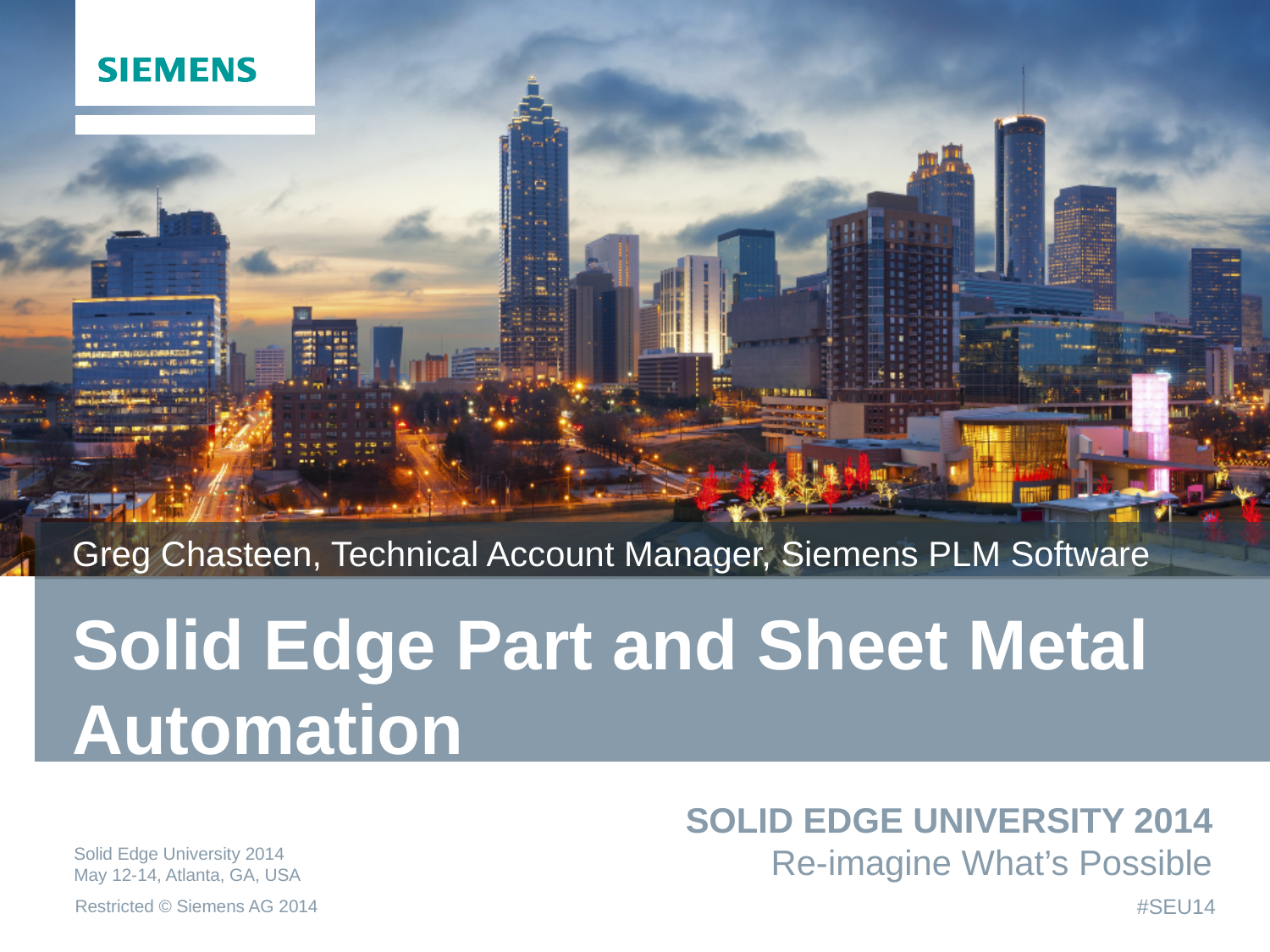

Greg Chasteen, Technical Account Manager, Siemens PLM Software
# Solid Edge Part and Sheet Metal Automation